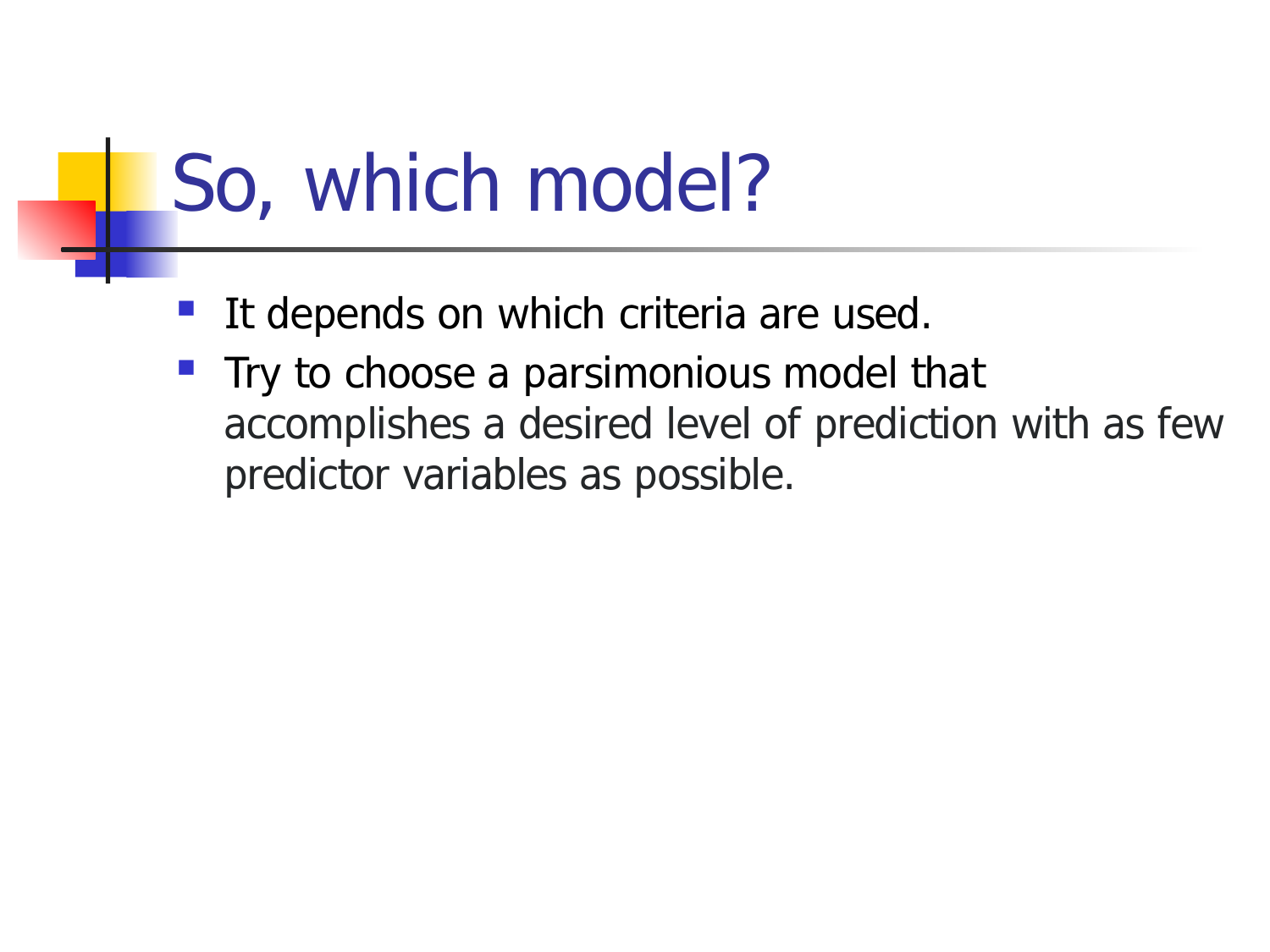

# So, which model?
It depends on which criteria are used.
Try to choose a parsimonious model that accomplishes a desired level of prediction with as few predictor variables as possible.